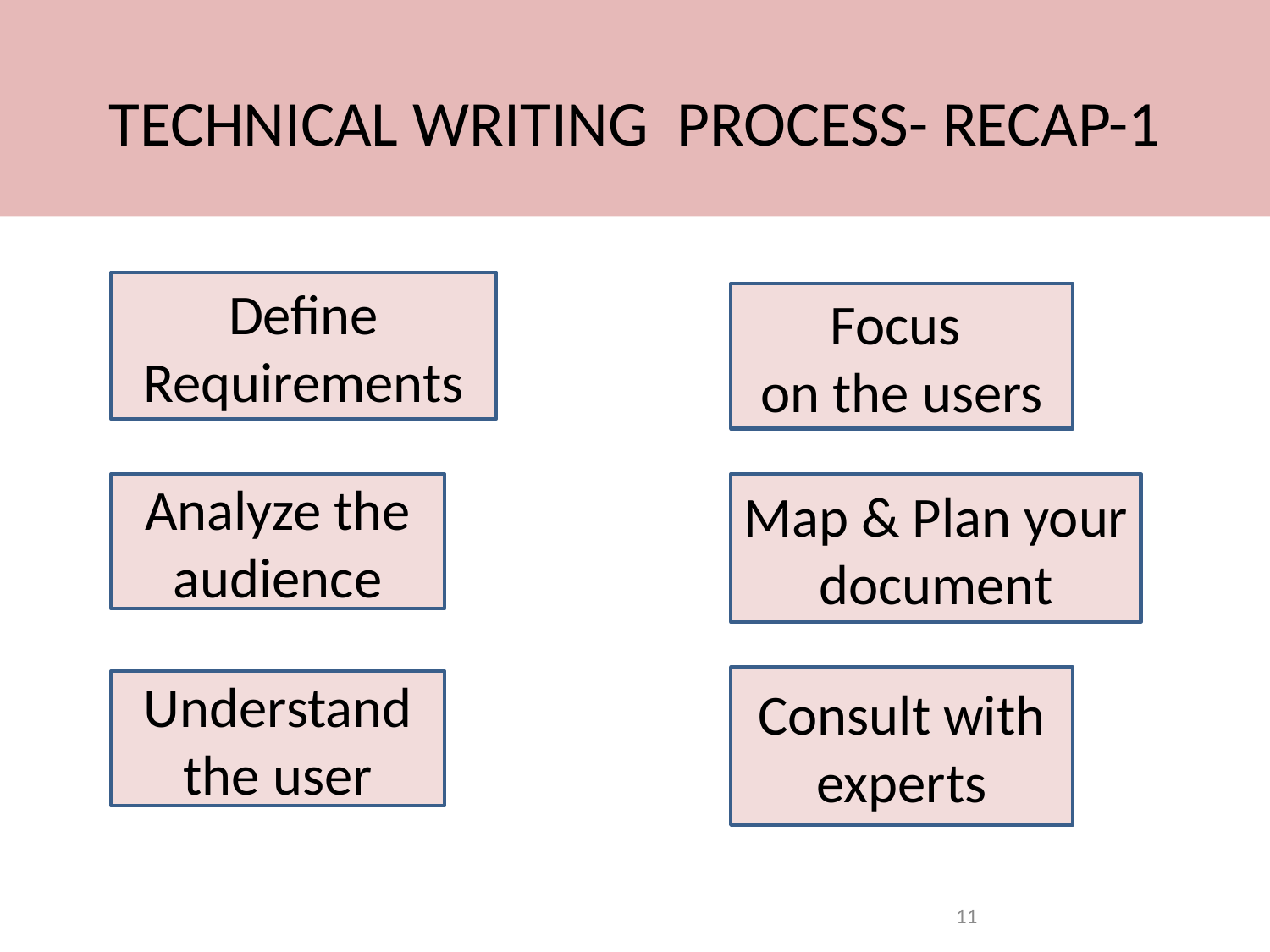

# TECHNICAL WRITING  PROCESS- RECAP-1
Define Requirements
Focus
on the users
Map & Plan your document
Analyze the audience
Consult with experts
Understand the user

11